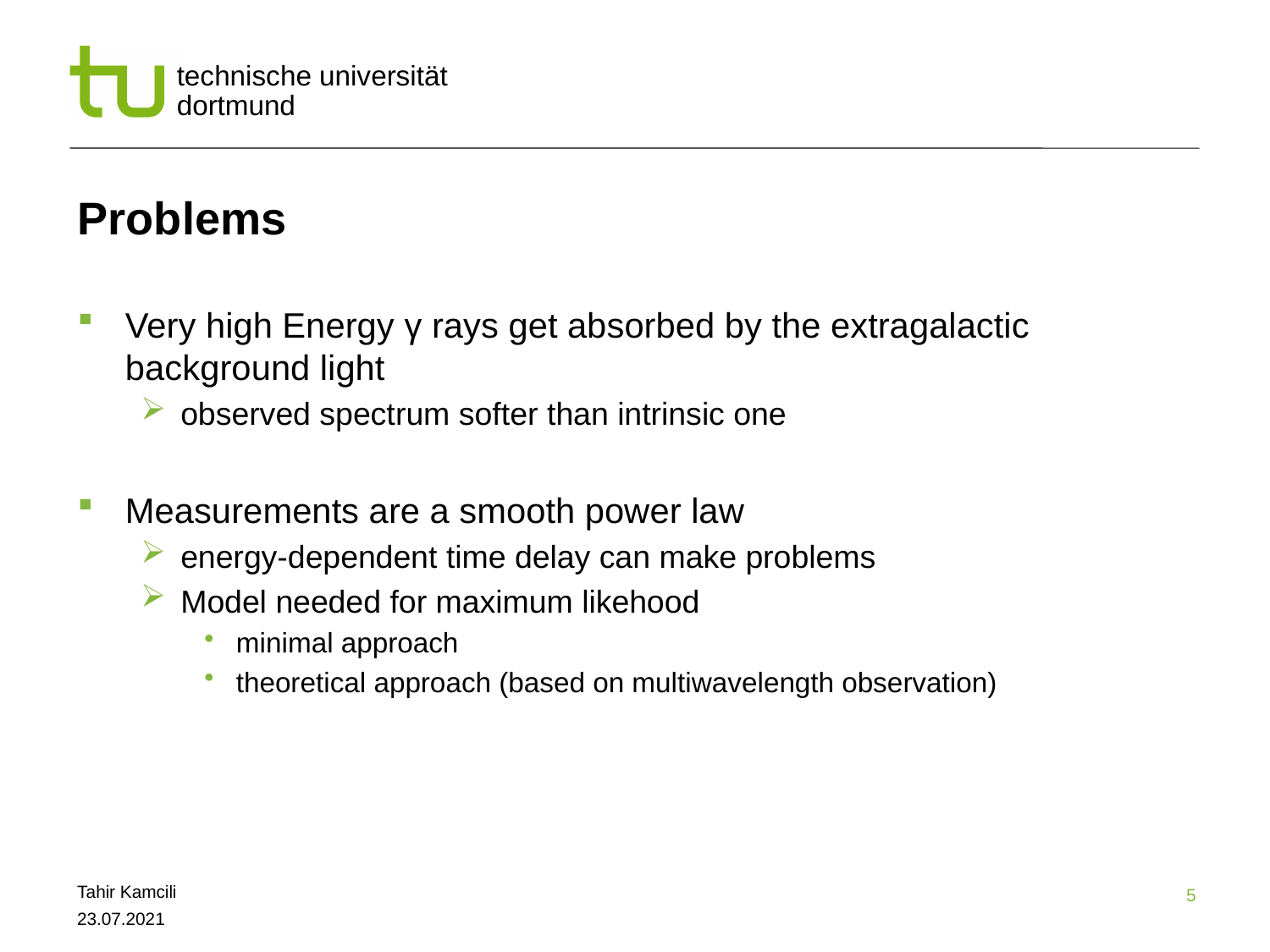

# Problems
Very high Energy γ rays get absorbed by the extragalactic background light
observed spectrum softer than intrinsic one

Measurements are a smooth power law
energy-dependent time delay can make problems
Model needed for maximum likehood
minimal approach
theoretical approach (based on multiwavelength observation)

5